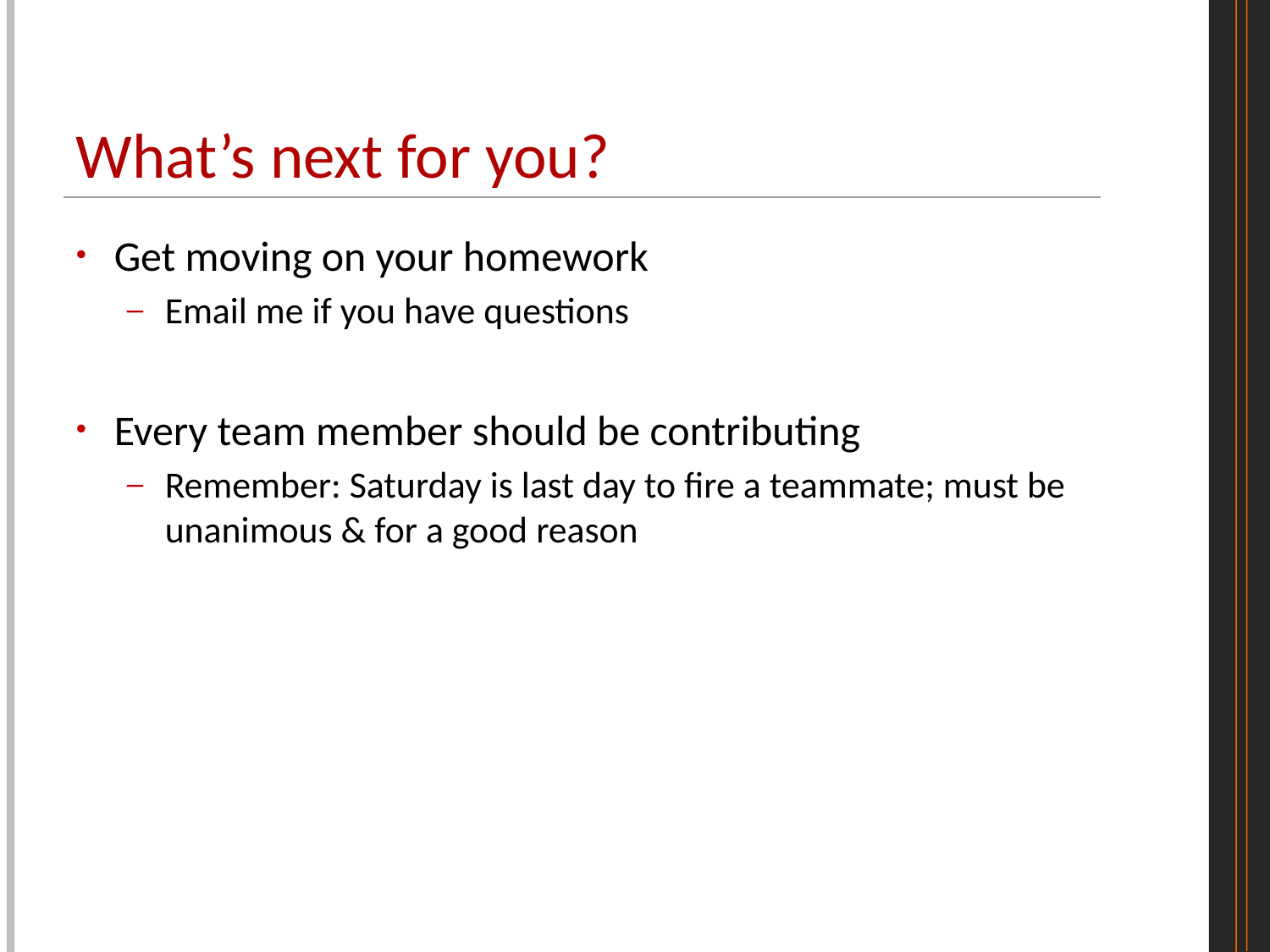

# What’s next for you?
Get moving on your homework
Email me if you have questions

Every team member should be contributing
Remember: Saturday is last day to fire a teammate; must be unanimous & for a good reason